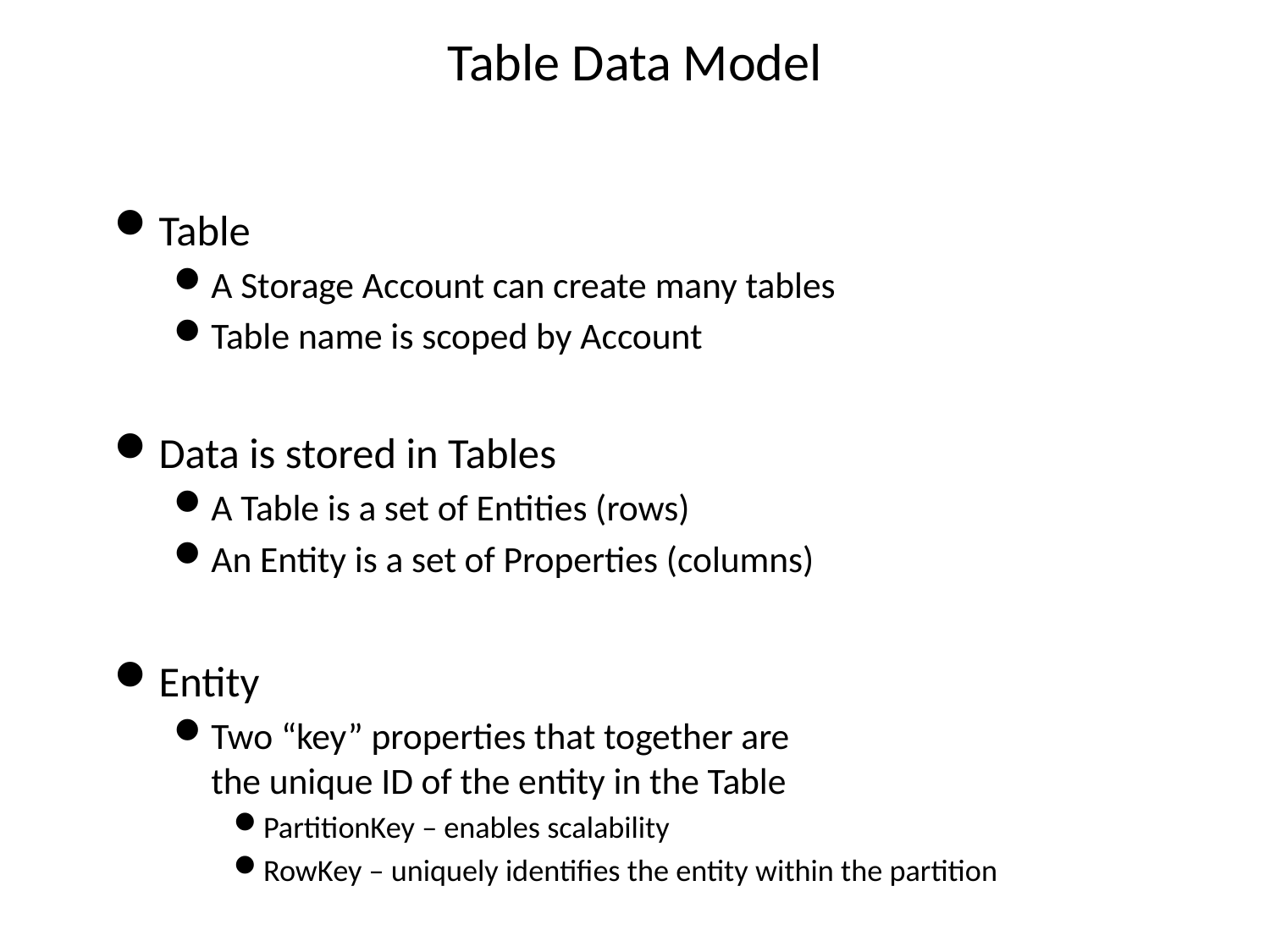

# Table Data Model
Table
A Storage Account can create many tables
Table name is scoped by Account

Data is stored in Tables
A Table is a set of Entities (rows)
An Entity is a set of Properties (columns)

Entity
Two “key” properties that together are
the unique ID of the entity in the Table
PartitionKey – enables scalability
RowKey – uniquely identifies the entity within the partition